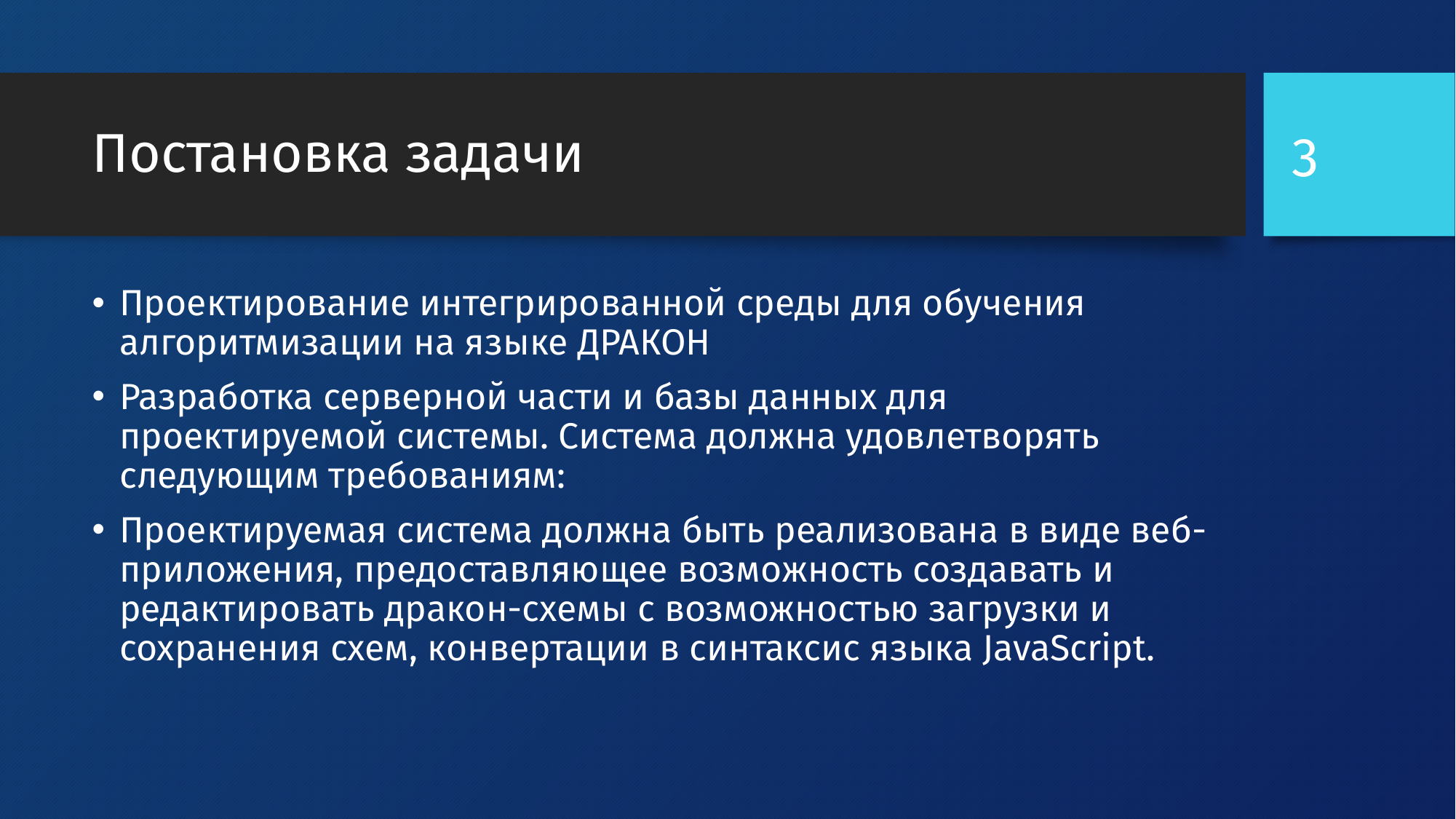

3
# Постановка задачи
Проектирование интегрированной среды для обучения алгоритмизации на языке ДРАКОН
Разработка серверной части и базы данных для проектируемой системы. Система должна удовлетворять следующим требованиям:
Проектируемая система должна быть реализована в виде веб-приложения, предоставляющее возможность создавать и редактировать дракон-схемы с возможностью загрузки и сохранения схем, конвертации в синтаксис языка JavaScript.